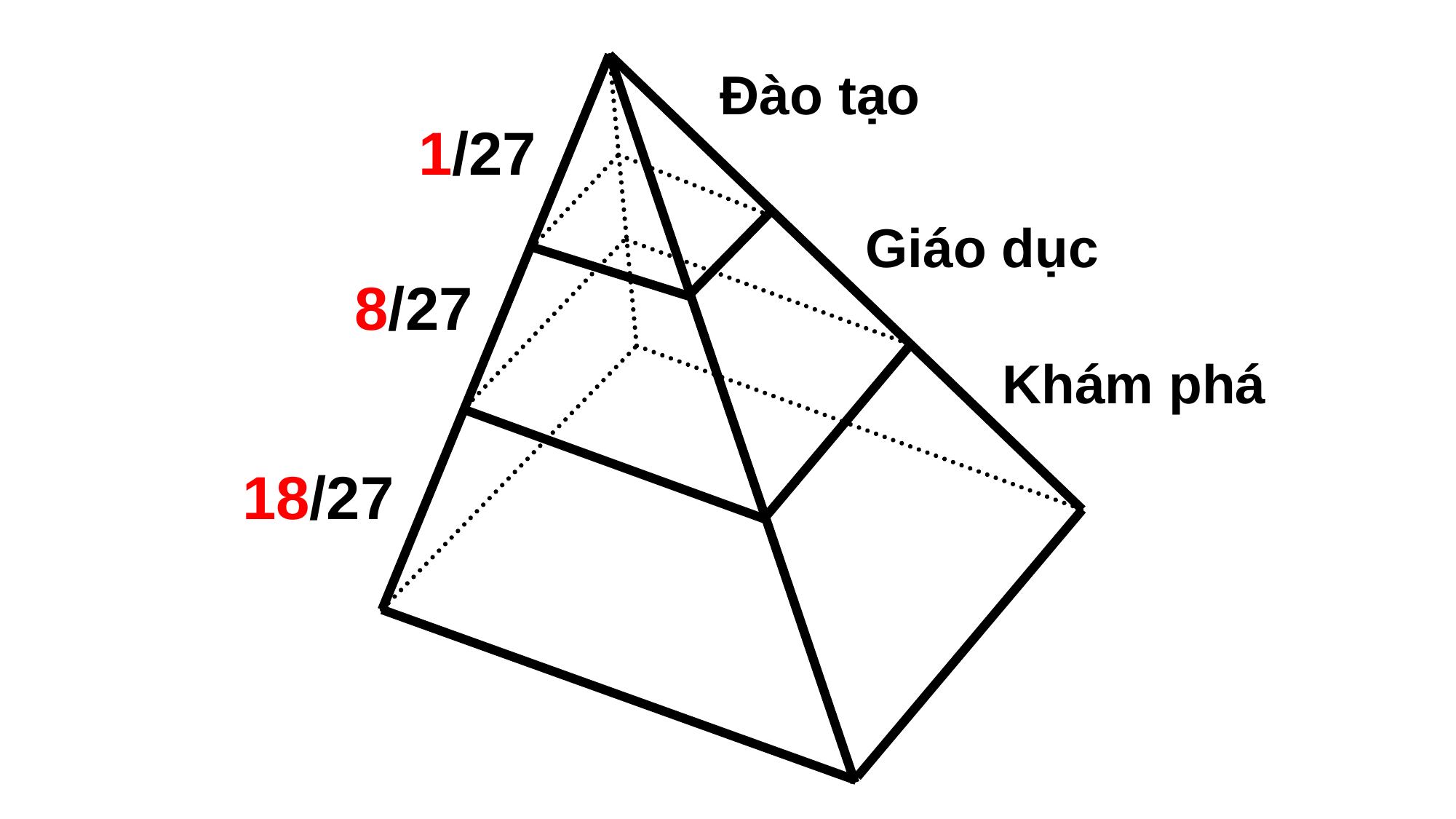

Đào tạo
1/27

Giáo dục

8/27
Khám phá

18/27